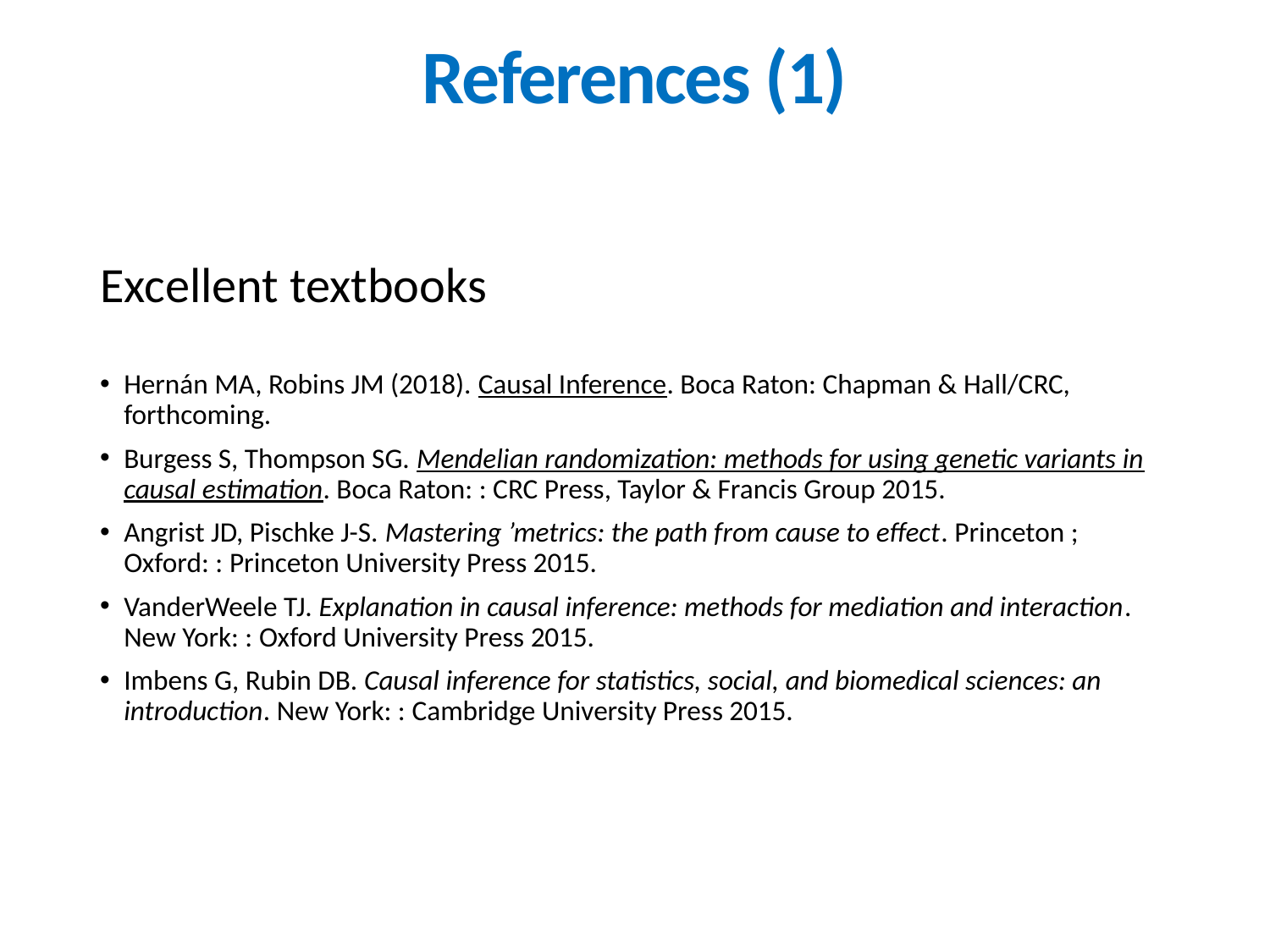

# References (1)
Excellent textbooks

Hernán MA, Robins JM (2018). Causal Inference. Boca Raton: Chapman & Hall/CRC, forthcoming.
Burgess S, Thompson SG. Mendelian randomization: methods for using genetic variants in causal estimation. Boca Raton: : CRC Press, Taylor & Francis Group 2015.
Angrist JD, Pischke J-S. Mastering ’metrics: the path from cause to effect. Princeton ; Oxford: : Princeton University Press 2015.
VanderWeele TJ. Explanation in causal inference: methods for mediation and interaction. New York: : Oxford University Press 2015.
Imbens G, Rubin DB. Causal inference for statistics, social, and biomedical sciences: an introduction. New York: : Cambridge University Press 2015.